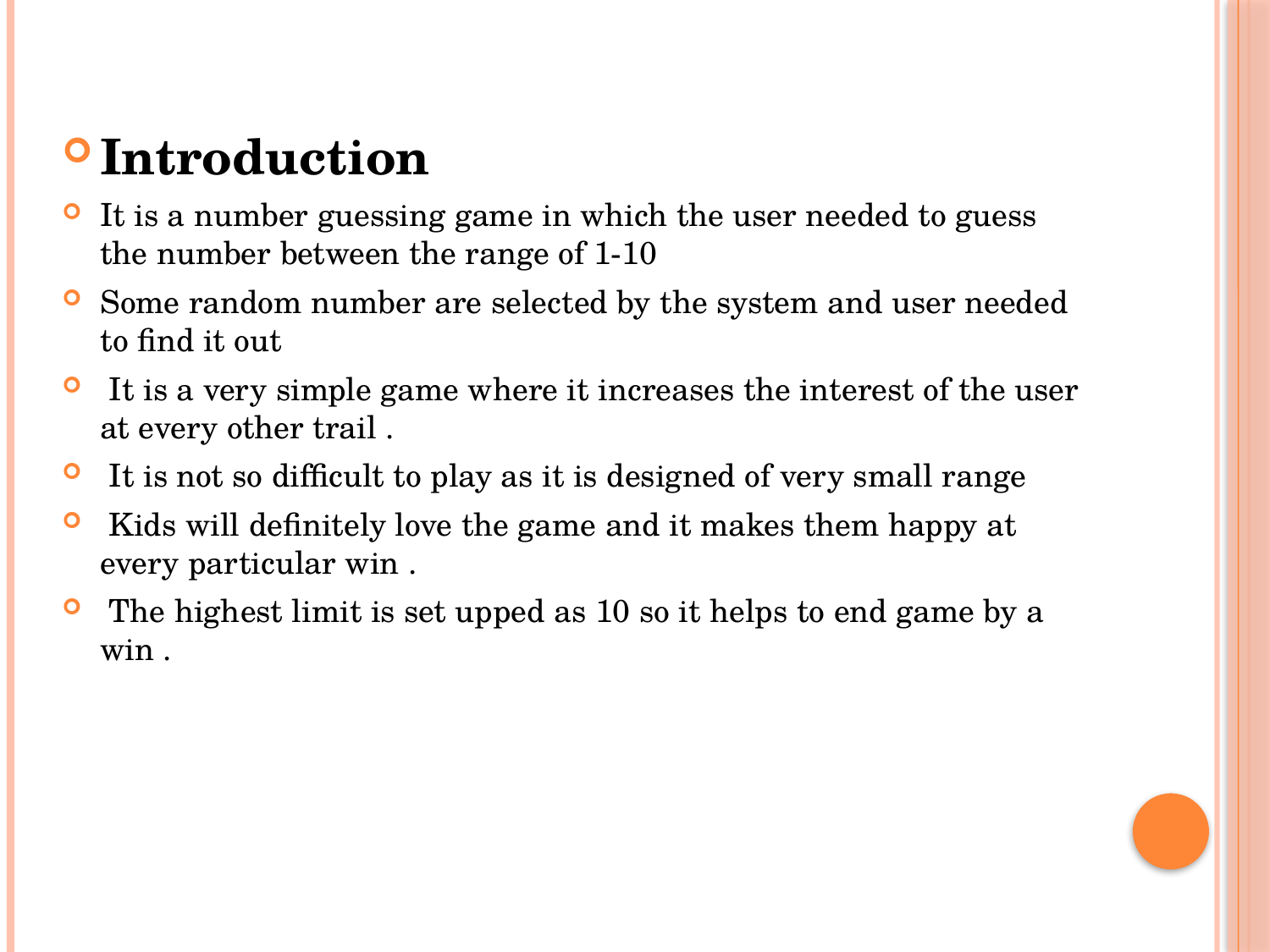

Introduction
It is a number guessing game in which the user needed to guess the number between the range of 1-10
Some random number are selected by the system and user needed to find it out
 It is a very simple game where it increases the interest of the user at every other trail .
 It is not so difficult to play as it is designed of very small range
 Kids will definitely love the game and it makes them happy at every particular win .
 The highest limit is set upped as 10 so it helps to end game by a win .